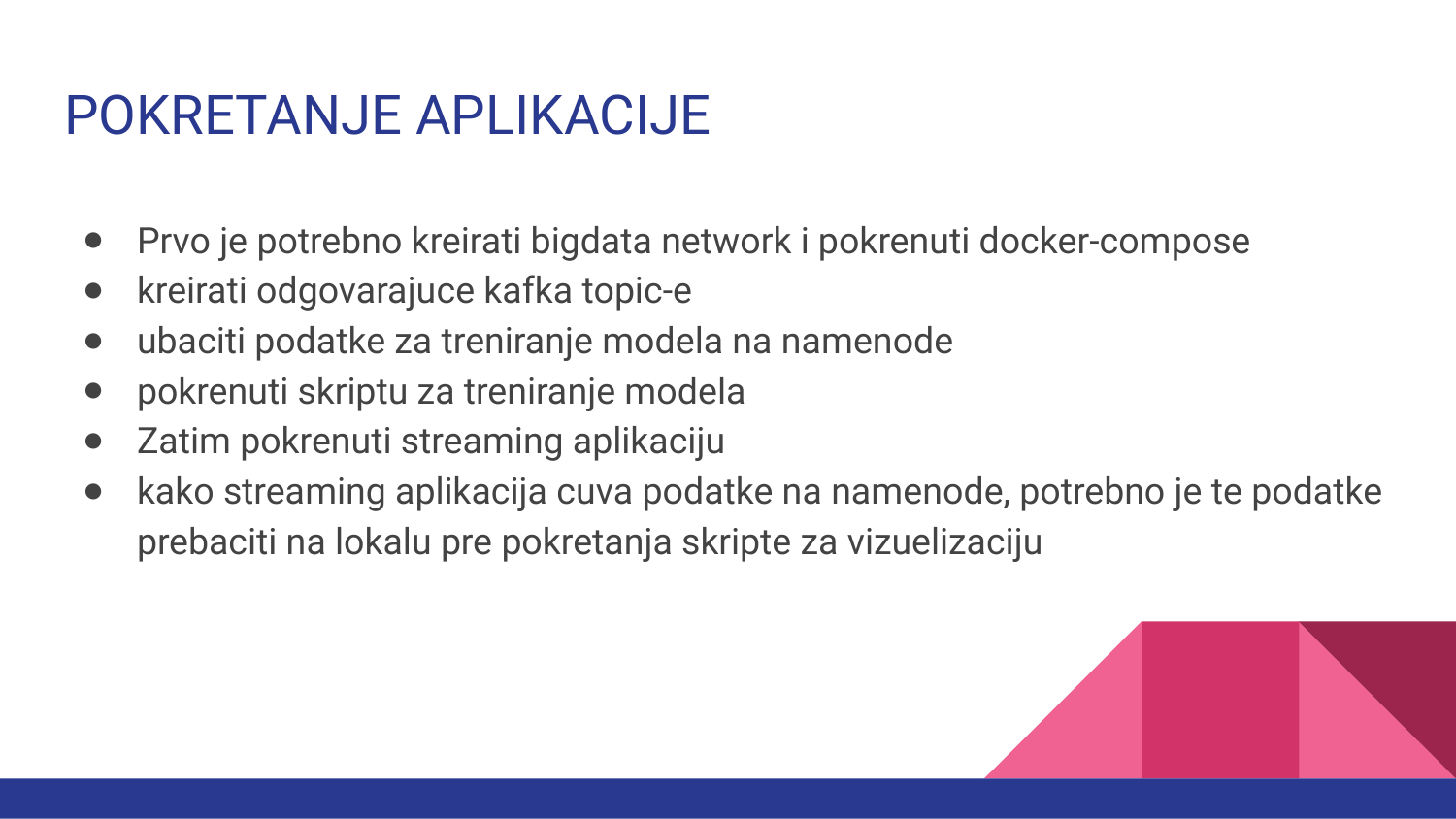

# POKRETANJE APLIKACIJE
Prvo je potrebno kreirati bigdata network i pokrenuti docker-compose
kreirati odgovarajuce kafka topic-e
ubaciti podatke za treniranje modela na namenode
pokrenuti skriptu za treniranje modela
Zatim pokrenuti streaming aplikaciju
kako streaming aplikacija cuva podatke na namenode, potrebno je te podatke prebaciti na lokalu pre pokretanja skripte za vizuelizaciju